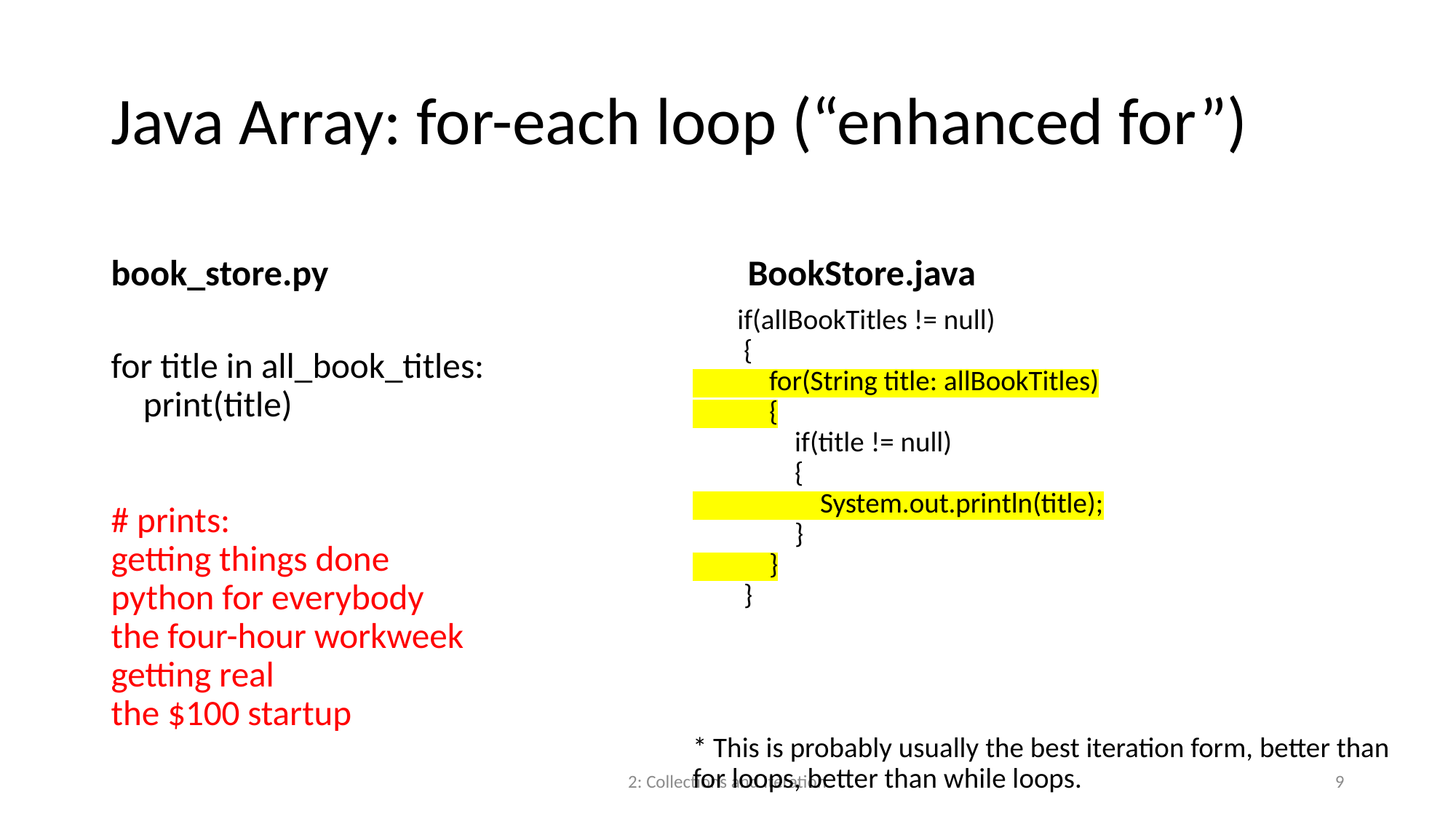

# Java Array: for-each loop (“enhanced for”)
book_store.py
BookStore.java

for title in all_book_titles:
    print(title)

# prints:
getting things done
python for everybody
the four-hour workweek
getting real
the $100 startup

       if(allBookTitles != null)
        {
            for(String title: allBookTitles)
            {
                if(title != null)
                {
                    System.out.println(title);
                }
            }
        }

* This is probably usually the best iteration form, better than for loops, better than while loops.
2: Collections and Iteration
9